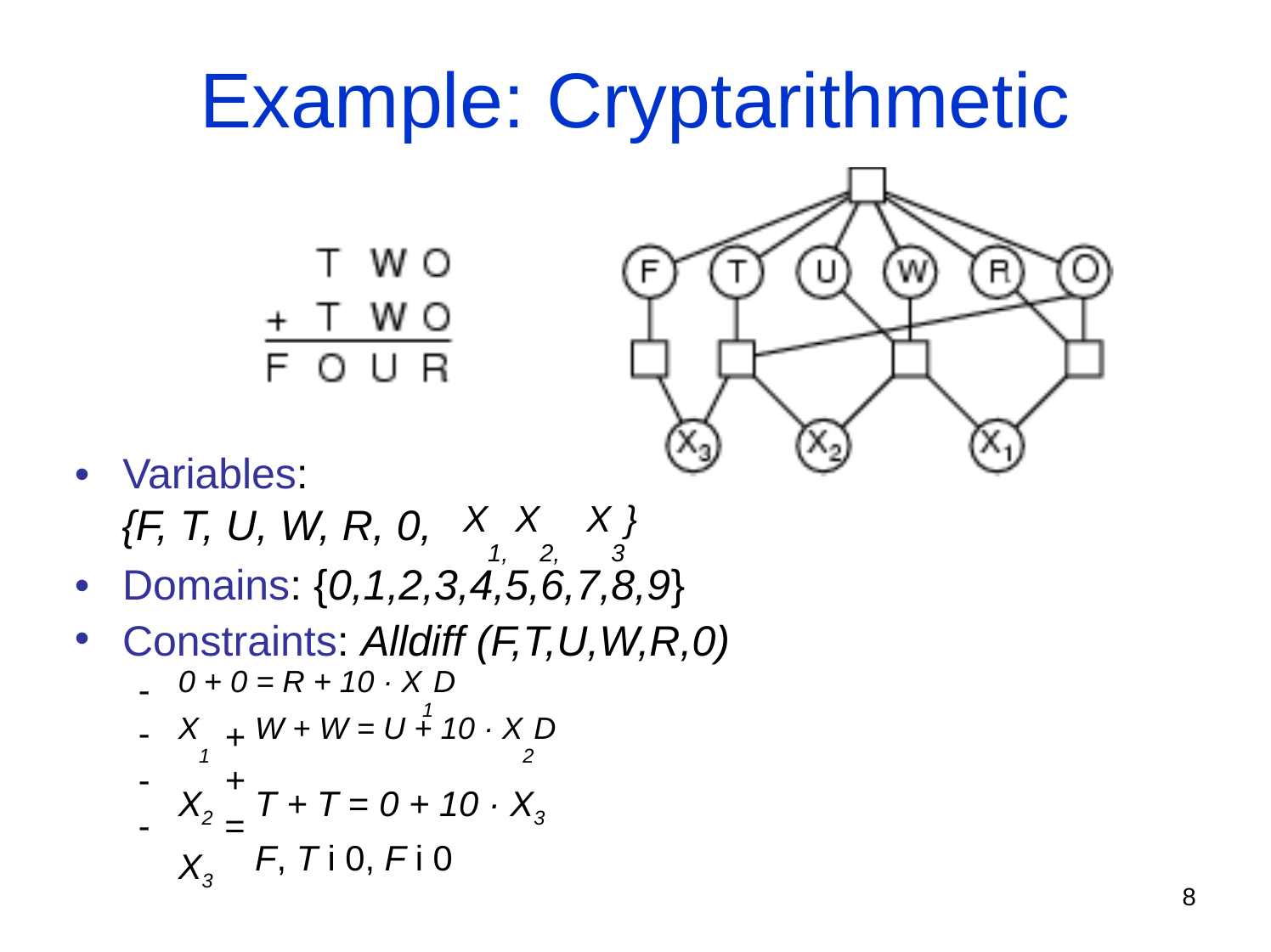

Example:
Cryptarithmetic

•
Variables:
{F, T, U, W, R, 0,
X1, X2,
X3}
•
•
Domains: {0,1,2,3,4,5,6,7,8,9}
Constraints: Alldiff (F,T,U,W,R,0)
-
-
-
-
0 + 0 = R + 10 · X1D
X1
X2
X3
+
+
=
W + W = U + 10 · X2D
T + T = 0 + 10 · X3
F, T i 0, F i 0
8